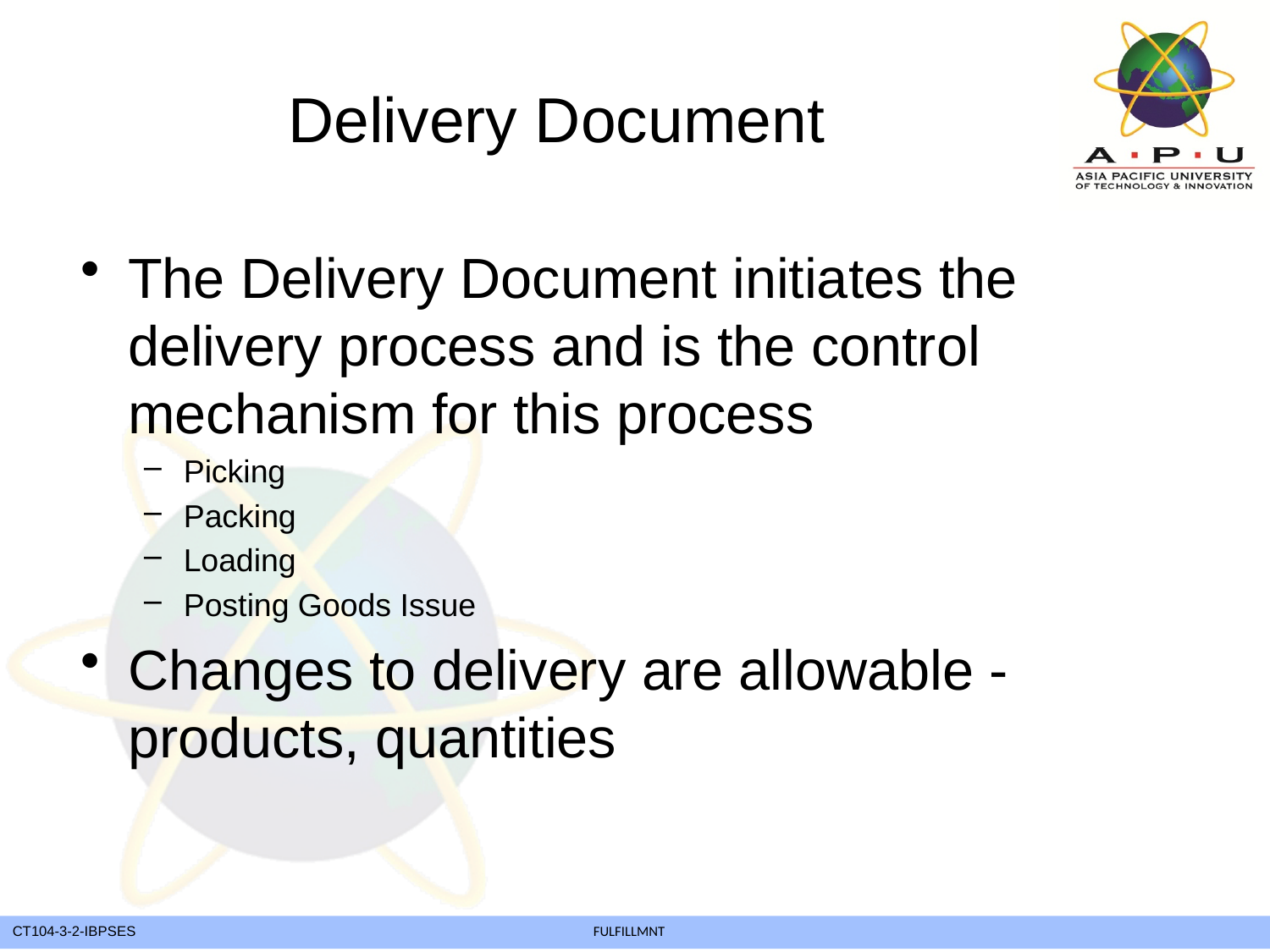

Delivery Document
The Delivery Document initiates the delivery process and is the control mechanism for this process
Picking
Packing
Loading
Posting Goods Issue
Changes to delivery are allowable - products, quantities